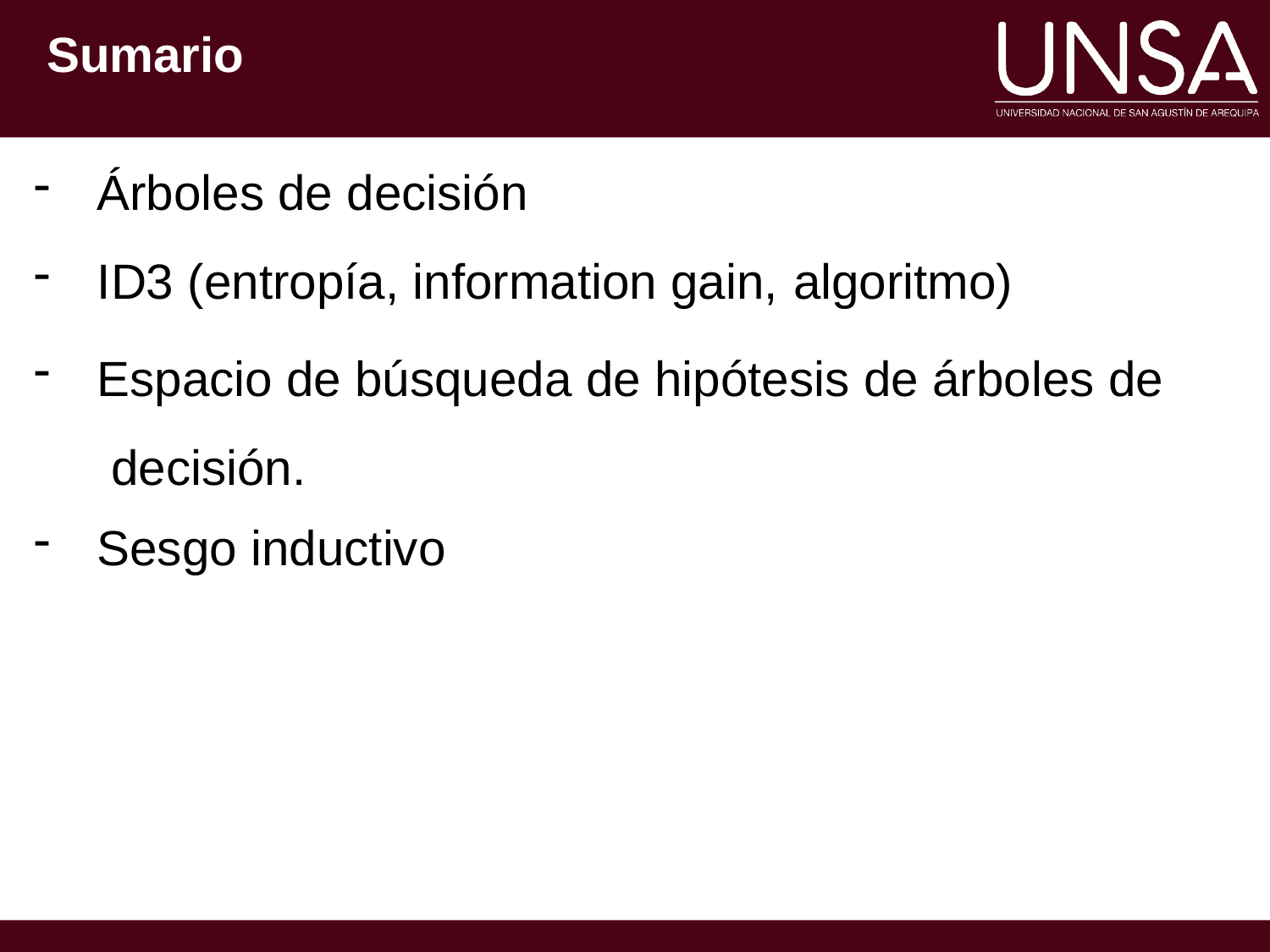

# Sumario
Árboles de decisión
ID3 (entropía, information gain, algoritmo)
Espacio de búsqueda de hipótesis de árboles de  decisión.
Sesgo inductivo